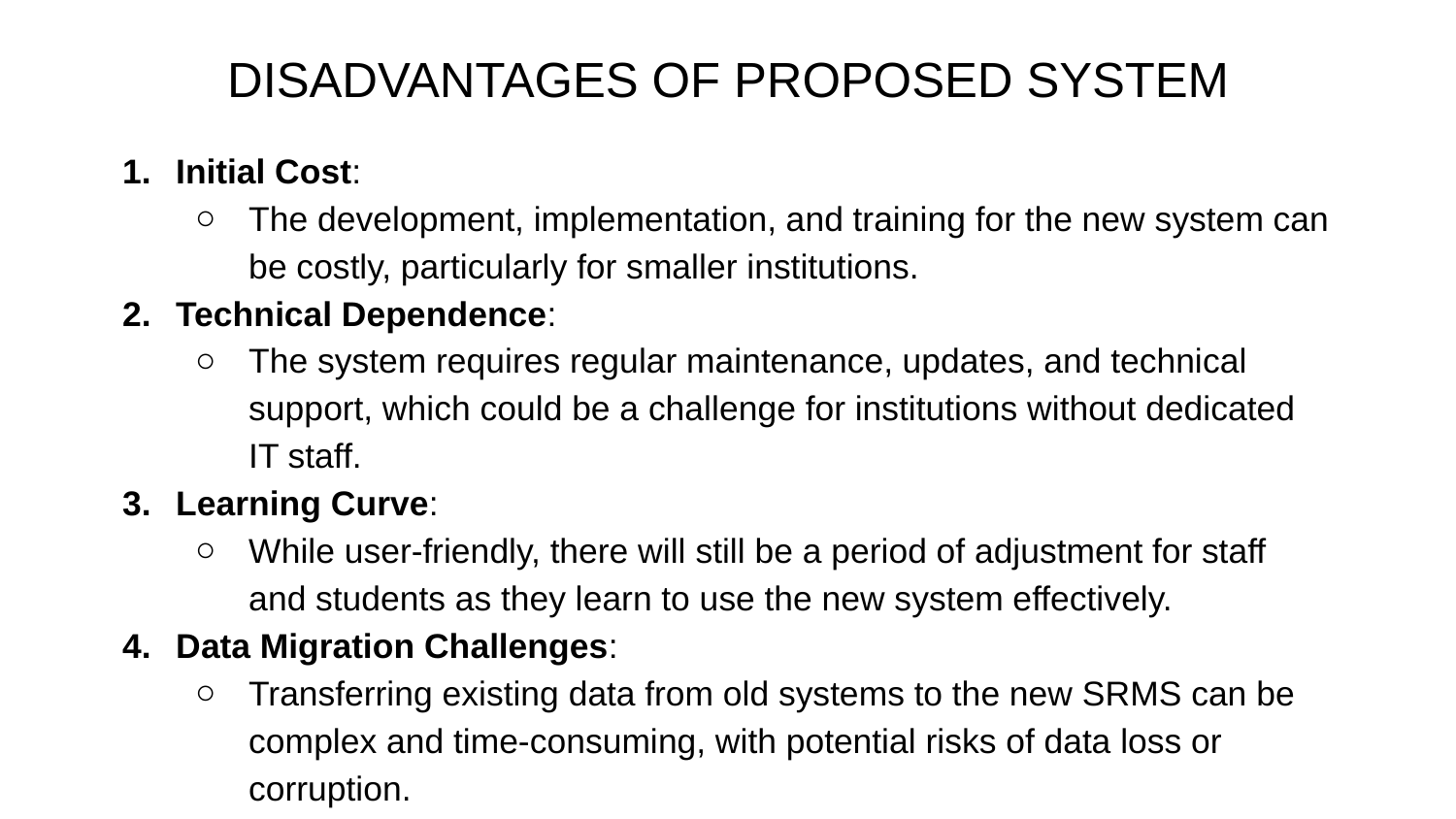

# DISADVANTAGES OF PROPOSED SYSTEM
Initial Cost:
The development, implementation, and training for the new system can be costly, particularly for smaller institutions.
Technical Dependence:
The system requires regular maintenance, updates, and technical support, which could be a challenge for institutions without dedicated IT staff.
Learning Curve:
While user-friendly, there will still be a period of adjustment for staff and students as they learn to use the new system effectively.
Data Migration Challenges:
Transferring existing data from old systems to the new SRMS can be complex and time-consuming, with potential risks of data loss or corruption.